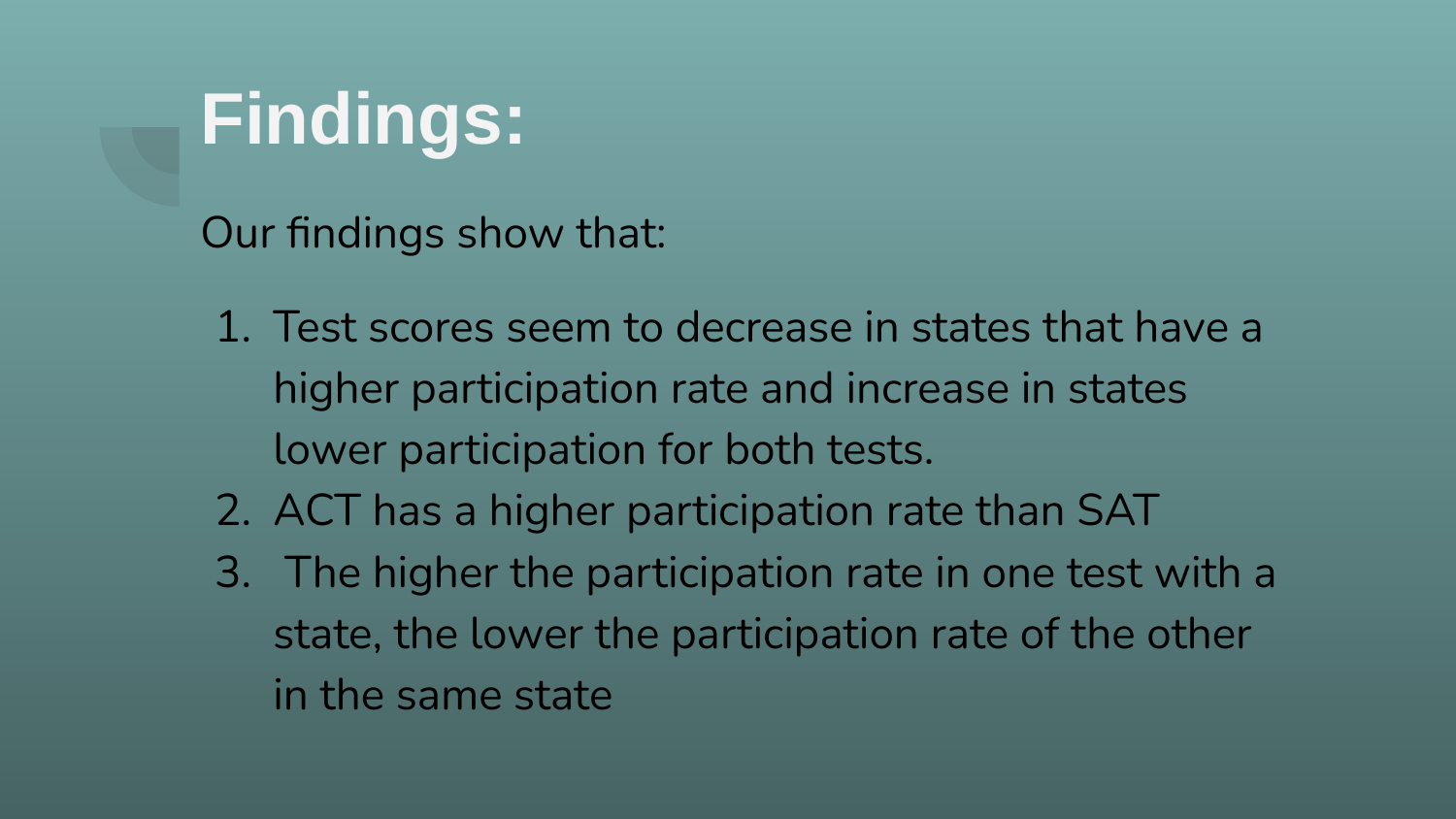

# Findings:
Our findings show that:
Test scores seem to decrease in states that have a higher participation rate and increase in states lower participation for both tests.
ACT has a higher participation rate than SAT
 The higher the participation rate in one test with a state, the lower the participation rate of the other in the same state